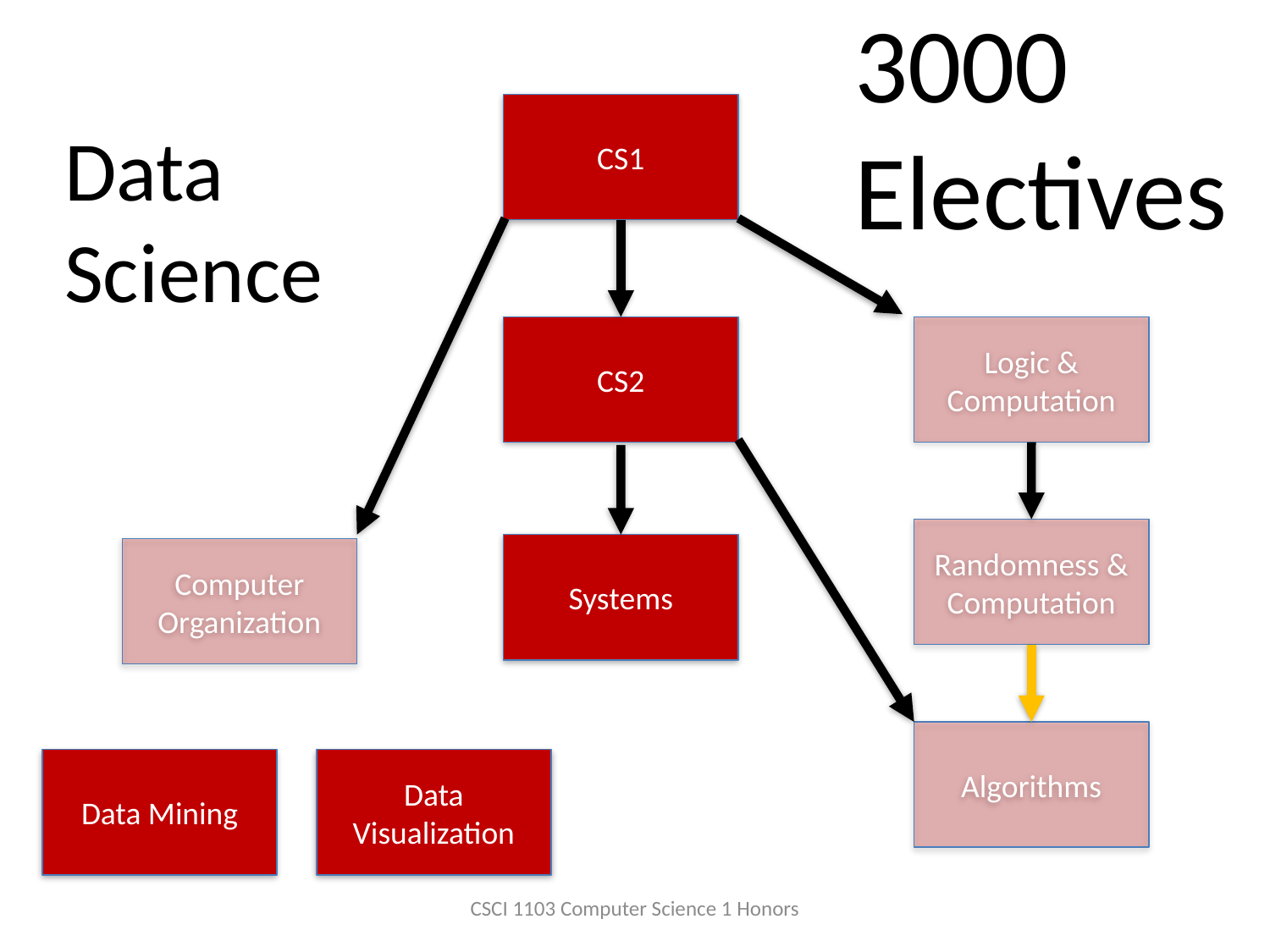

3000 Electives
CS1
Data Science
CS2
Logic &
Computation
Randomness &
Computation
Systems
Computer Organization
Algorithms
Data Mining
Data Visualization
CSCI 1103 Computer Science 1 Honors